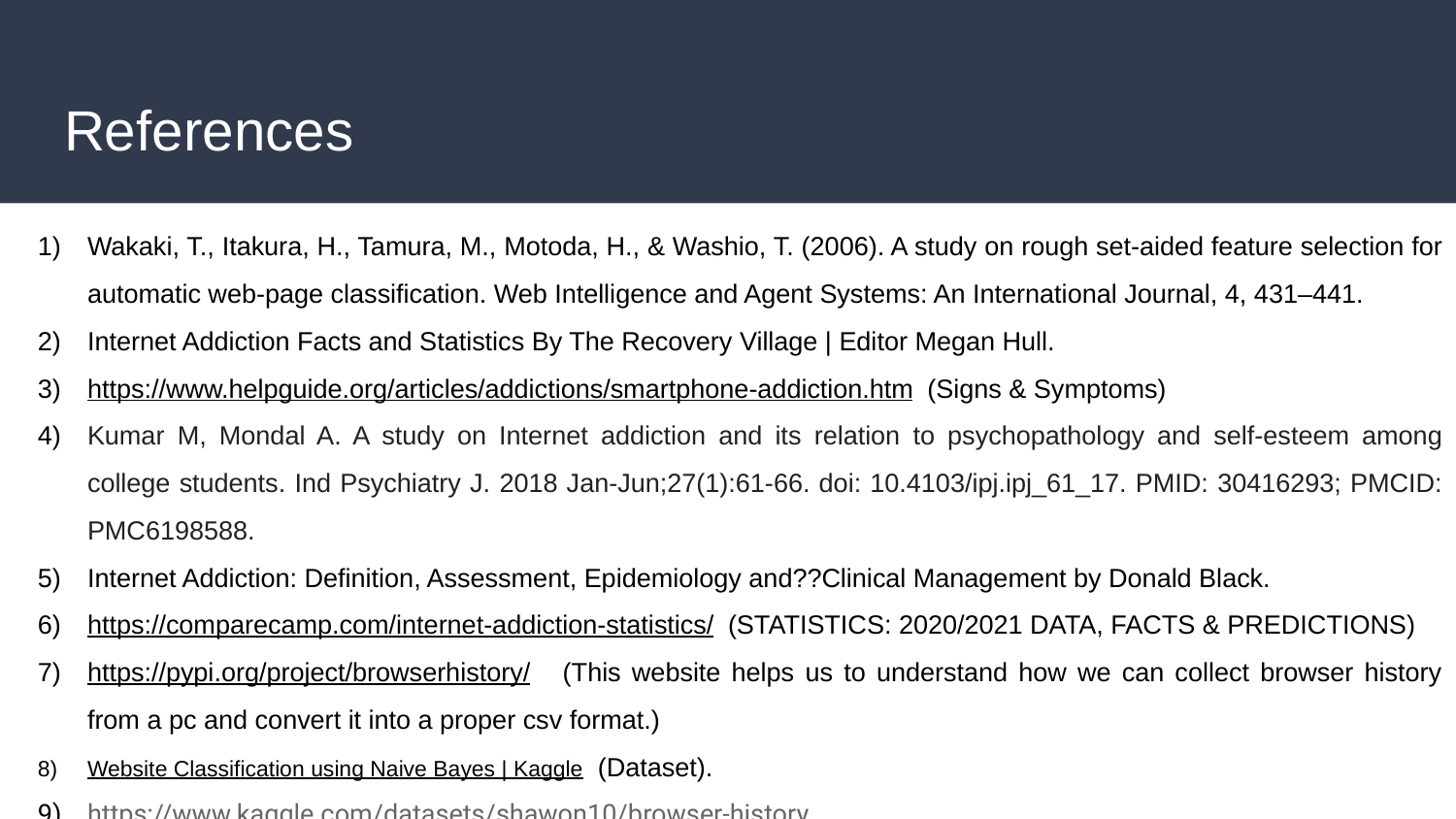

# References
Wakaki, T., Itakura, H., Tamura, M., Motoda, H., & Washio, T. (2006). A study on rough set-aided feature selection for automatic web-page classification. Web Intelligence and Agent Systems: An International Journal, 4, 431–441.
Internet Addiction Facts and Statistics By The Recovery Village | Editor Megan Hull.
https://www.helpguide.org/articles/addictions/smartphone-addiction.htm  (Signs & Symptoms)
Kumar M, Mondal A. A study on Internet addiction and its relation to psychopathology and self-esteem among college students. Ind Psychiatry J. 2018 Jan-Jun;27(1):61-66. doi: 10.4103/ipj.ipj_61_17. PMID: 30416293; PMCID: PMC6198588.
Internet Addiction: Definition, Assessment, Epidemiology and??Clinical Management by Donald Black.
https://comparecamp.com/internet-addiction-statistics/  (STATISTICS: 2020/2021 DATA, FACTS & PREDICTIONS)
https://pypi.org/project/browserhistory/   (This website helps us to understand how we can collect browser history from a pc and convert it into a proper csv format.)
Website Classification using Naive Bayes | Kaggle  (Dataset).
https://www.kaggle.com/datasets/shawon10/browser-history